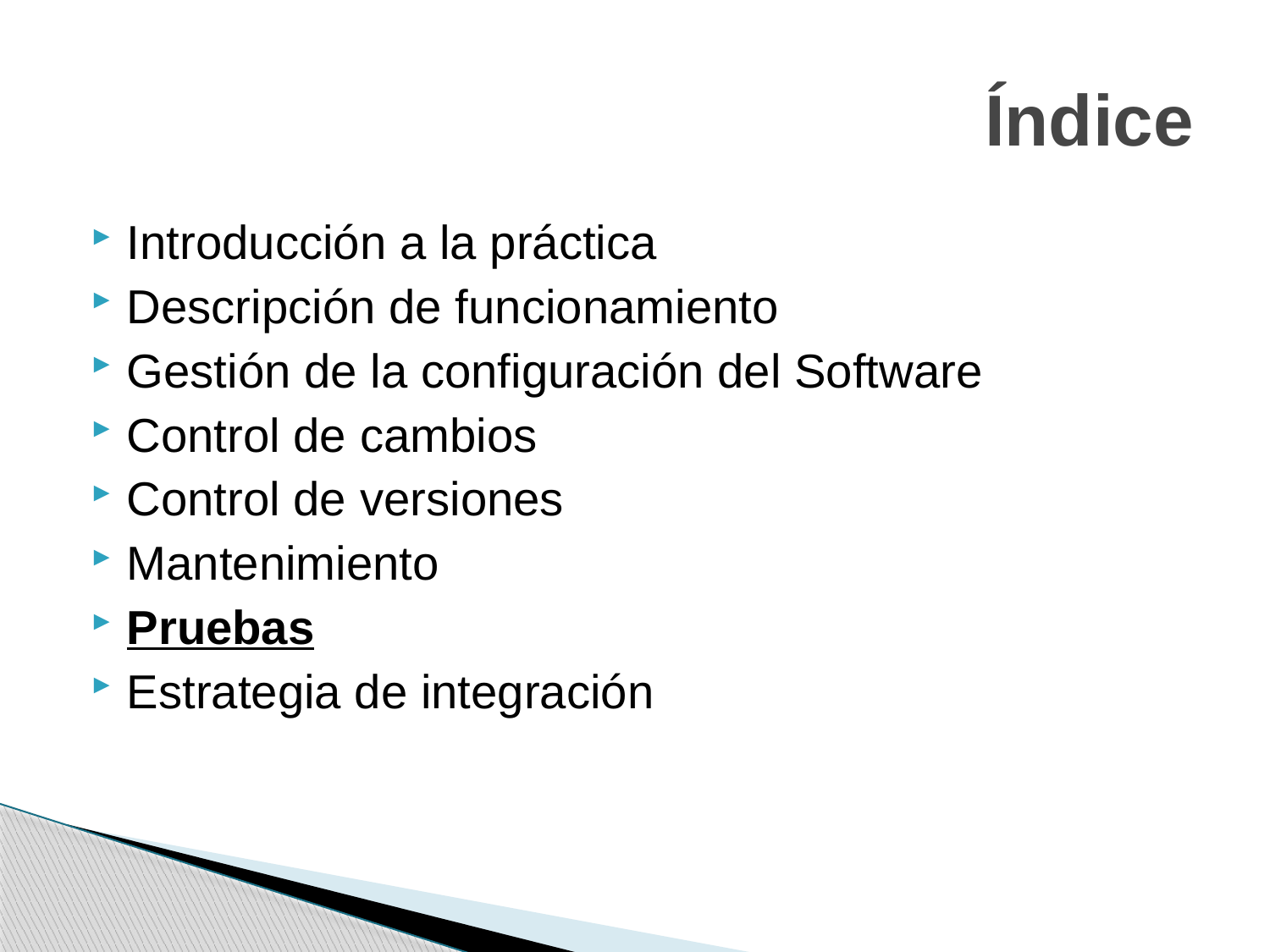

# Índice
Introducción a la práctica
Descripción de funcionamiento
Gestión de la configuración del Software
Control de cambios
Control de versiones
Mantenimiento
Pruebas
Estrategia de integración